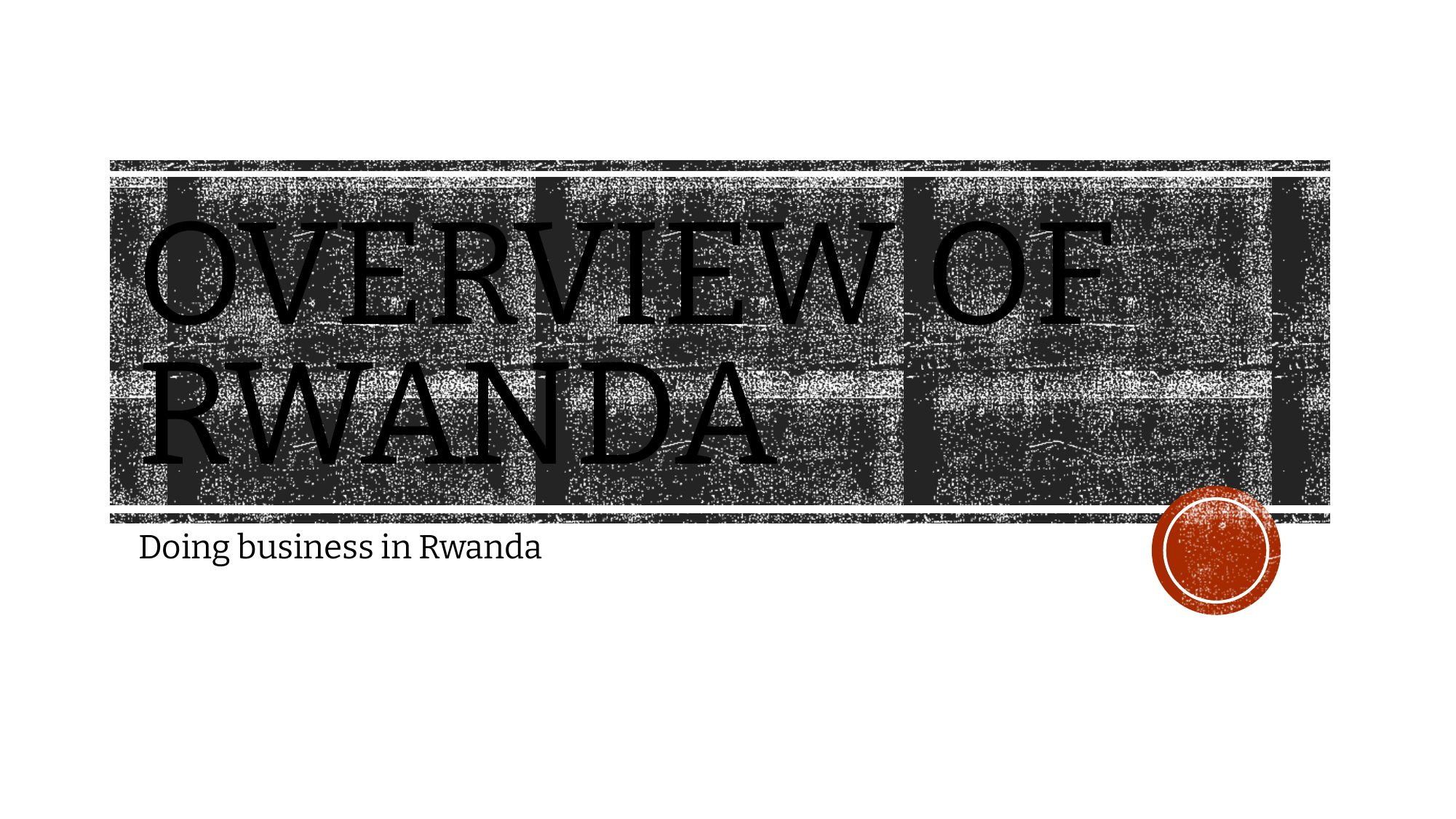

# Overview of Rwanda
Doing business in Rwanda